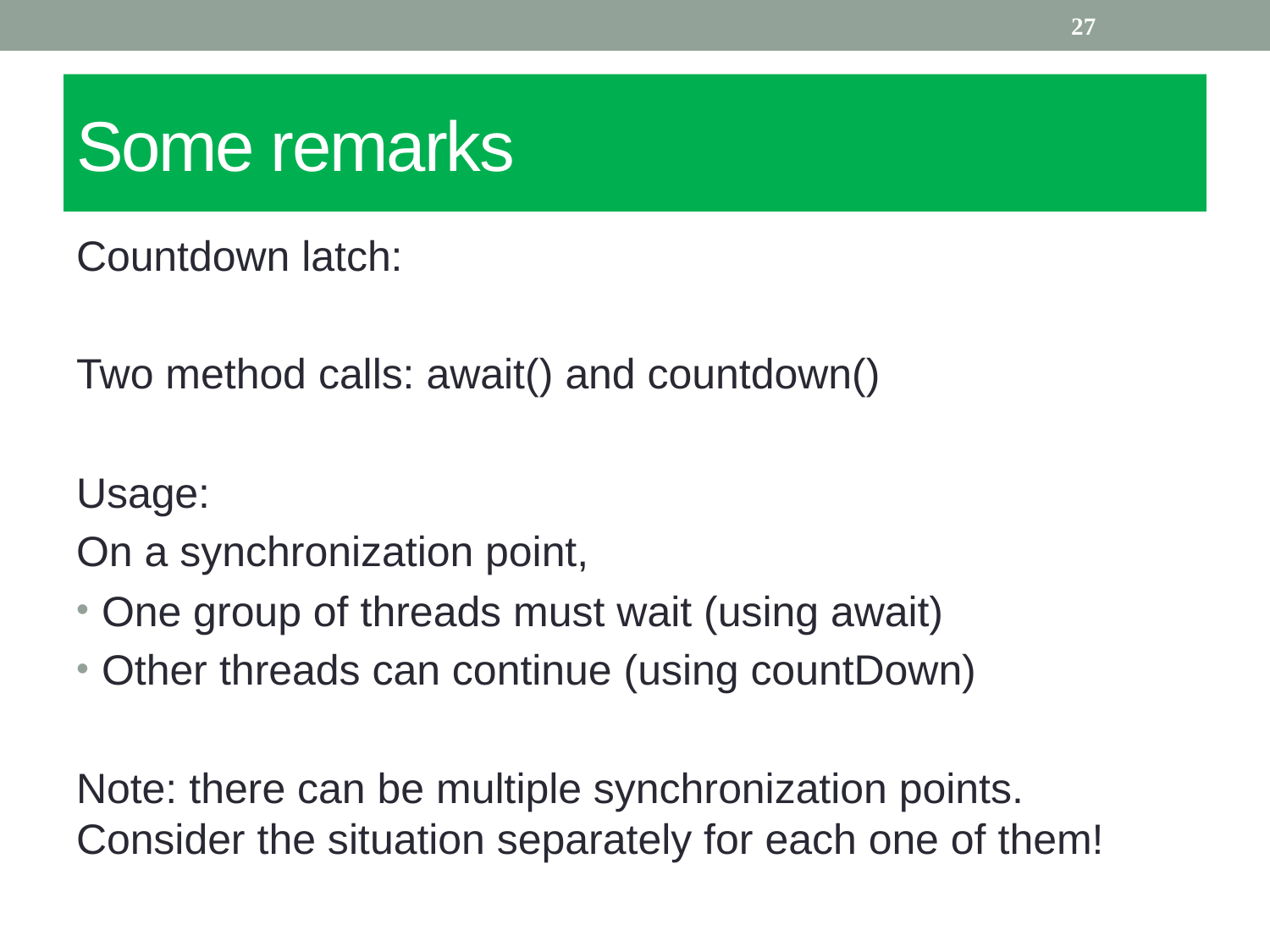

27
# Some remarks
Countdown latch:

Two method calls: await() and countdown()

Usage:
On a synchronization point,
One group of threads must wait (using await)
Other threads can continue (using countDown)

Note: there can be multiple synchronization points. Consider the situation separately for each one of them!